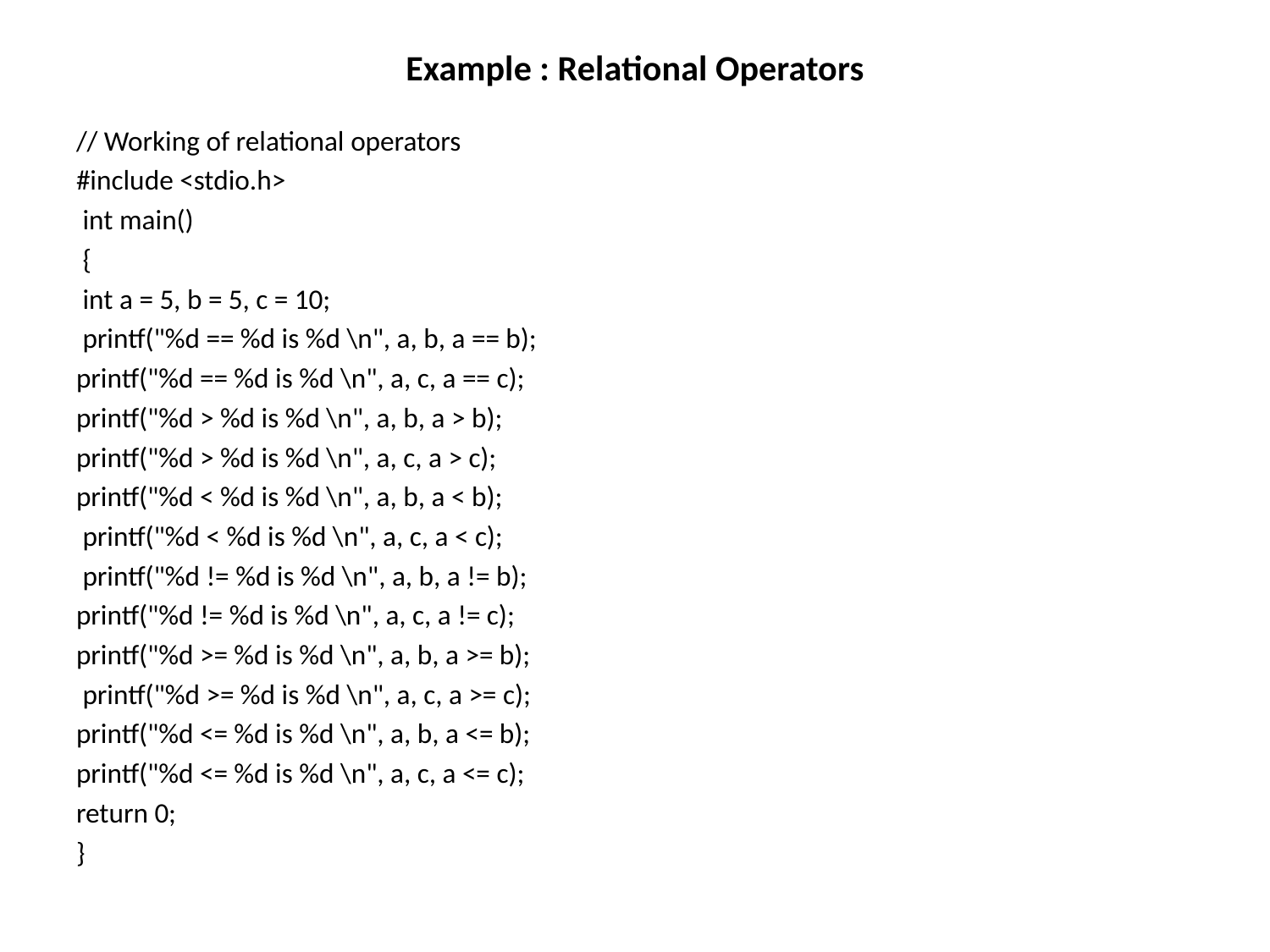

# Example : Relational Operators
// Working of relational operators
#include <stdio.h>
 int main()
 {
 int a = 5, b = 5, c = 10;
 printf("%d == %d is %d \n", a, b, a == b);
printf("%d == %d is %d \n", a, c, a == c);
printf("%d > %d is %d \n", a, b, a > b);
printf("%d > %d is %d \n", a, c, a > c);
printf("%d < %d is %d \n", a, b, a < b);
 printf("%d < %d is %d \n", a, c, a < c);
 printf("%d != %d is %d \n", a, b, a != b);
printf("%d != %d is %d \n", a, c, a != c);
printf("%d >= %d is %d \n", a, b, a >= b);
 printf("%d >= %d is %d \n", a, c, a >= c);
printf("%d <= %d is %d \n", a, b, a <= b);
printf("%d <= %d is %d \n", a, c, a <= c);
return 0;
}